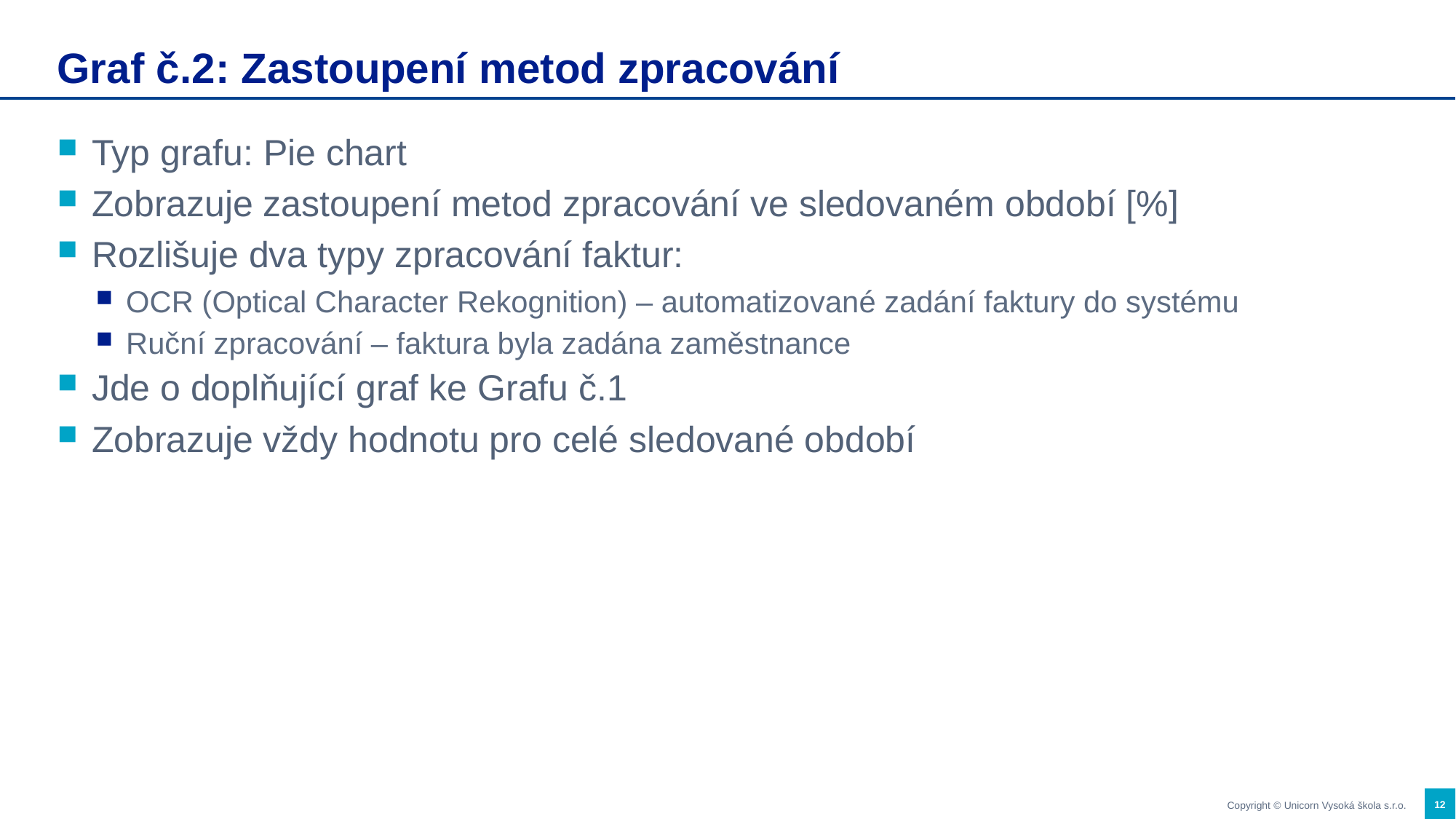

# Graf č.2: Zastoupení metod zpracování
Typ grafu: Pie chart
Zobrazuje zastoupení metod zpracování ve sledovaném období [%]
Rozlišuje dva typy zpracování faktur:
OCR (Optical Character Rekognition) – automatizované zadání faktury do systému
Ruční zpracování – faktura byla zadána zaměstnance
Jde o doplňující graf ke Grafu č.1
Zobrazuje vždy hodnotu pro celé sledované období

12
Copyright © Unicorn Vysoká škola s.r.o.